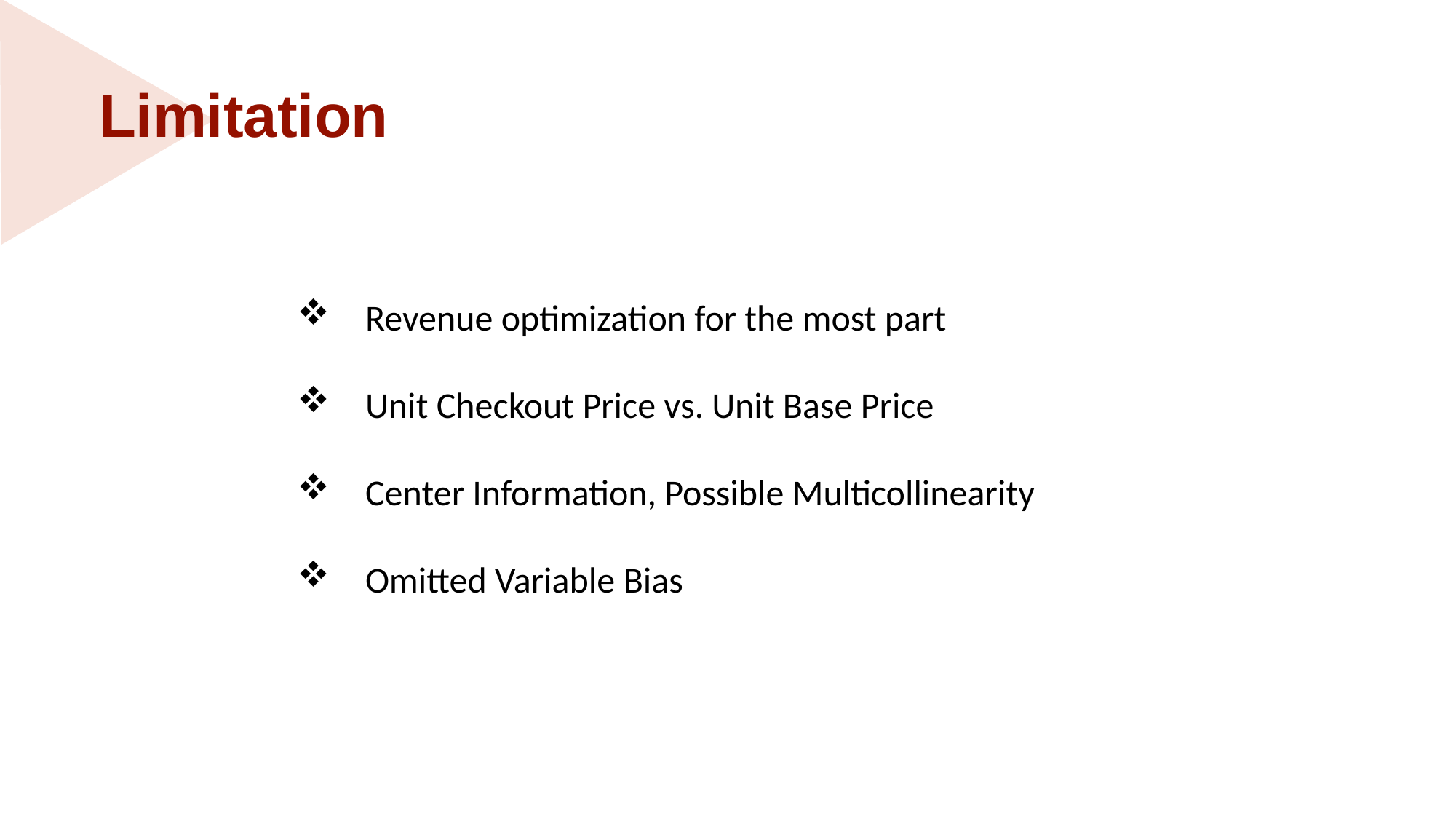

Limitation
Revenue optimization for the most part

Unit Checkout Price vs. Unit Base Price

Center Information, Possible Multicollinearity

Omitted Variable Bias